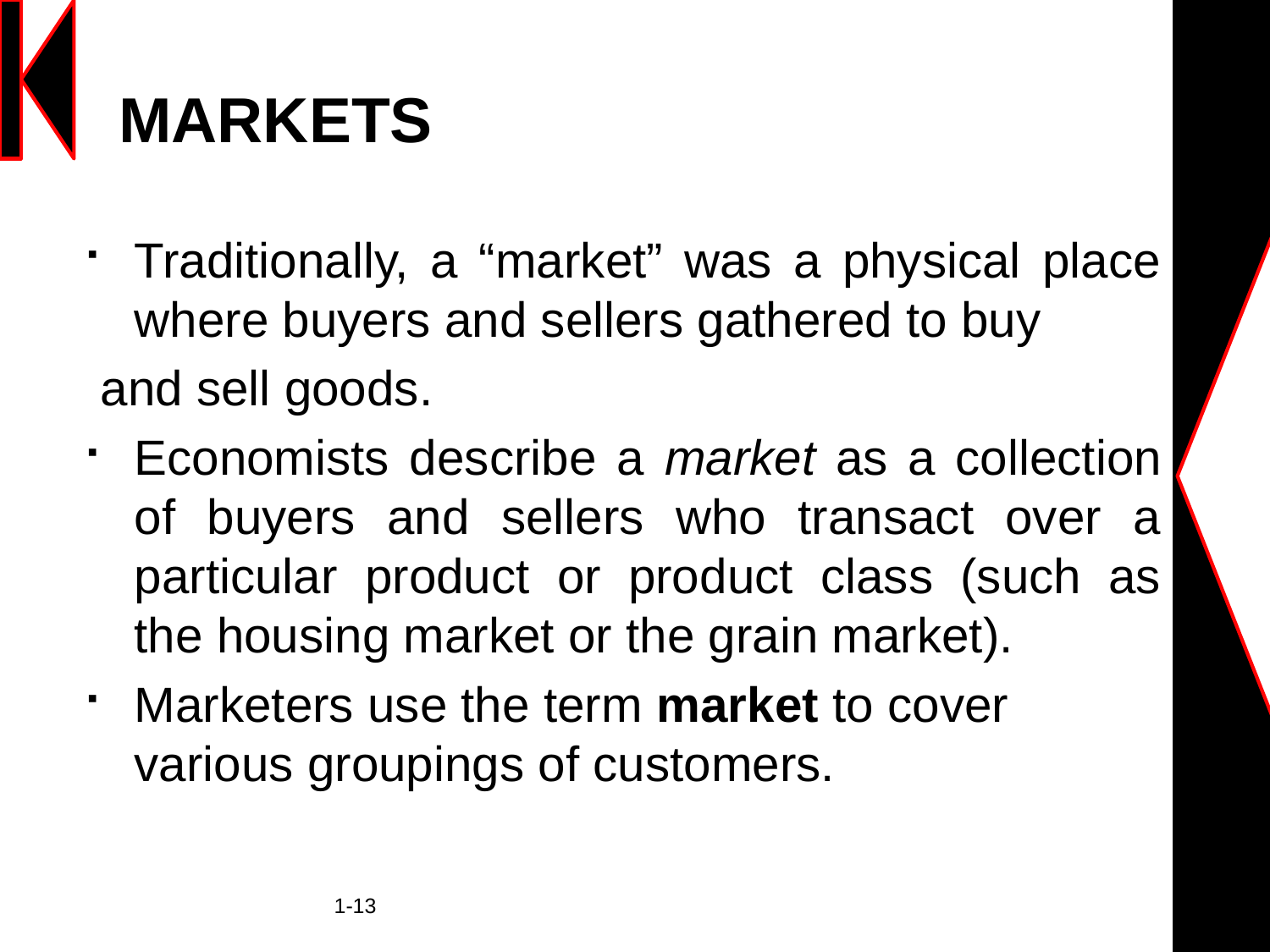

# MARKETS
Traditionally, a “market” was a physical place where buyers and sellers gathered to buy
 and sell goods.
Economists describe a market as a collection of buyers and sellers who transact over a particular product or product class (such as the housing market or the grain market).
Marketers use the term market to cover various groupings of customers.
		      1-13